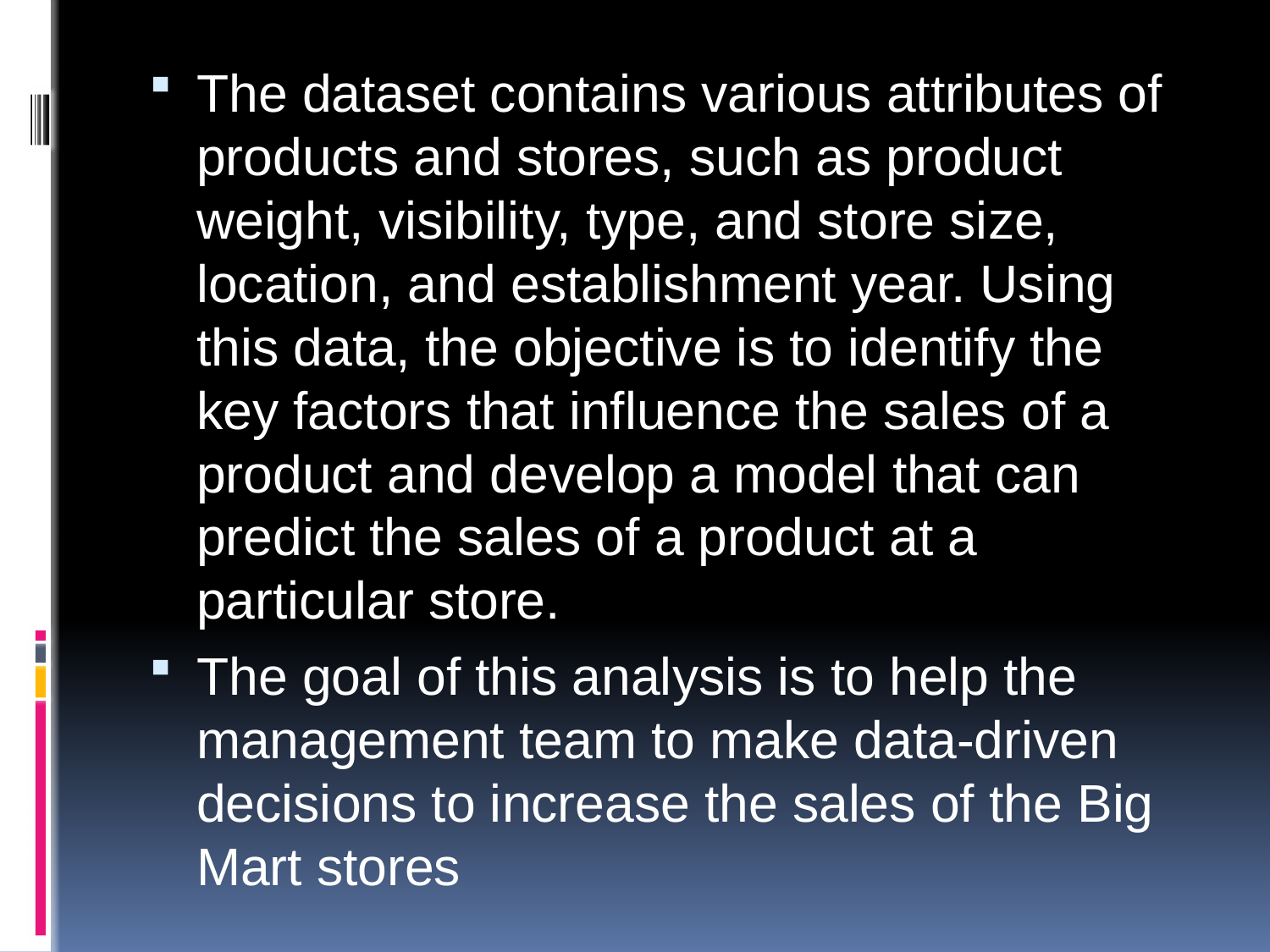

#
The dataset contains various attributes of products and stores, such as product weight, visibility, type, and store size, location, and establishment year. Using this data, the objective is to identify the key factors that influence the sales of a product and develop a model that can predict the sales of a product at a particular store.
The goal of this analysis is to help the management team to make data-driven decisions to increase the sales of the Big Mart stores